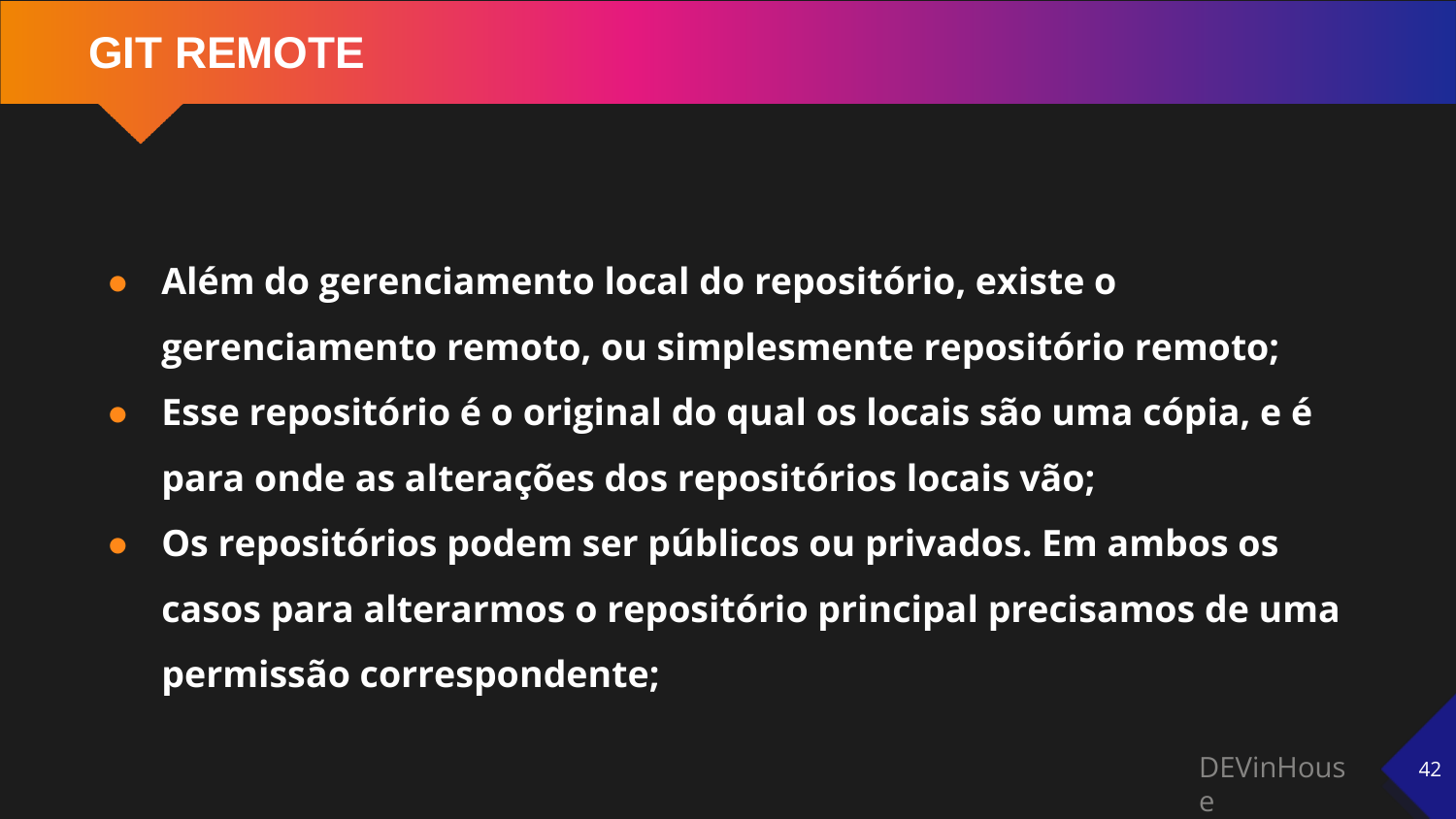

# GIT REMOTE
Além do gerenciamento local do repositório, existe o gerenciamento remoto, ou simplesmente repositório remoto;
Esse repositório é o original do qual os locais são uma cópia, e é para onde as alterações dos repositórios locais vão;
Os repositórios podem ser públicos ou privados. Em ambos os casos para alterarmos o repositório principal precisamos de uma permissão correspondente;
42